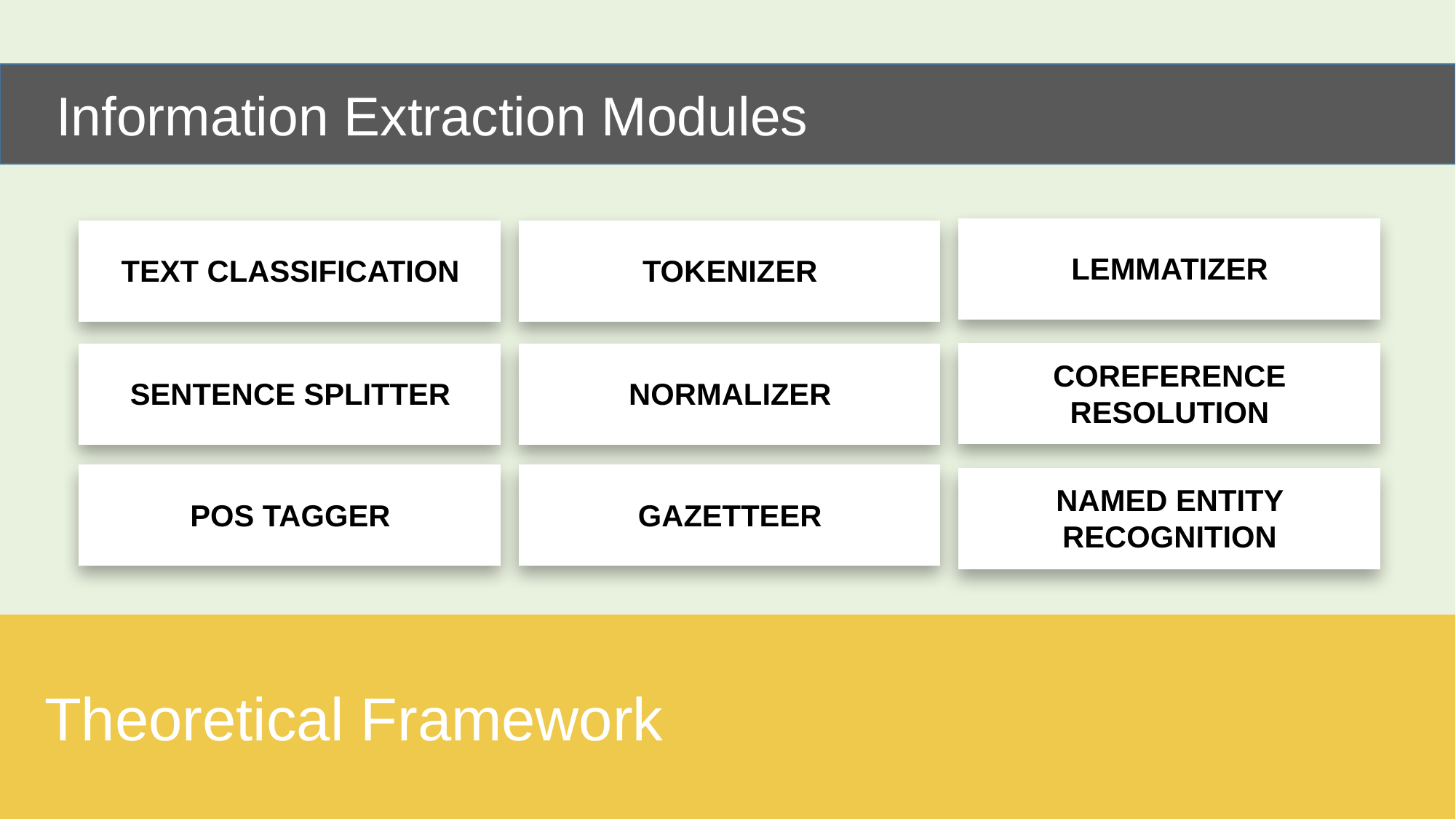

Information Extraction Modules

LEMMATIZER

TOKENIZER

TEXT CLASSIFICATION

COREFERENCE RESOLUTION

SENTENCE SPLITTER

NORMALIZER

POS TAGGER

GAZETTEER

NAMED ENTITY RECOGNITION
  Theoretical Framework